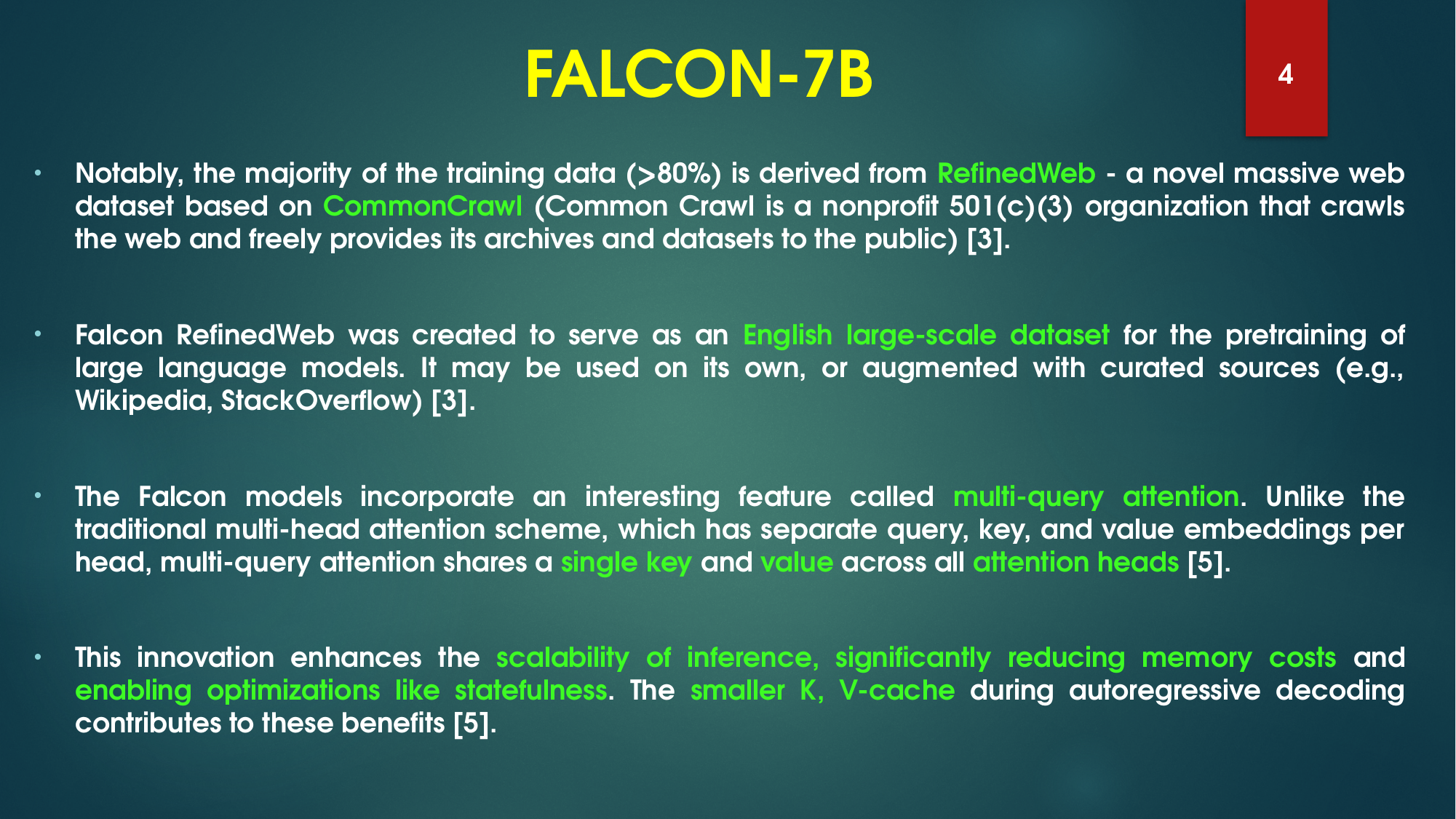

FALCON-7B
4
Notably, the majority of the training data (>80%) is derived from RefinedWeb - a novel massive web dataset based on CommonCrawl (Common Crawl is a nonprofit 501(c)(3) organization that crawls the web and freely provides its archives and datasets to the public) [3].

Falcon RefinedWeb was created to serve as an English large-scale dataset for the pretraining of large language models. It may be used on its own, or augmented with curated sources (e.g., Wikipedia, StackOverflow) [3].

The Falcon models incorporate an interesting feature called multi-query attention. Unlike the traditional multi-head attention scheme, which has separate query, key, and value embeddings per head, multi-query attention shares a single key and value across all attention heads [5].

This innovation enhances the scalability of inference, significantly reducing memory costs and enabling optimizations like statefulness. The smaller K, V-cache during autoregressive decoding contributes to these benefits [5].